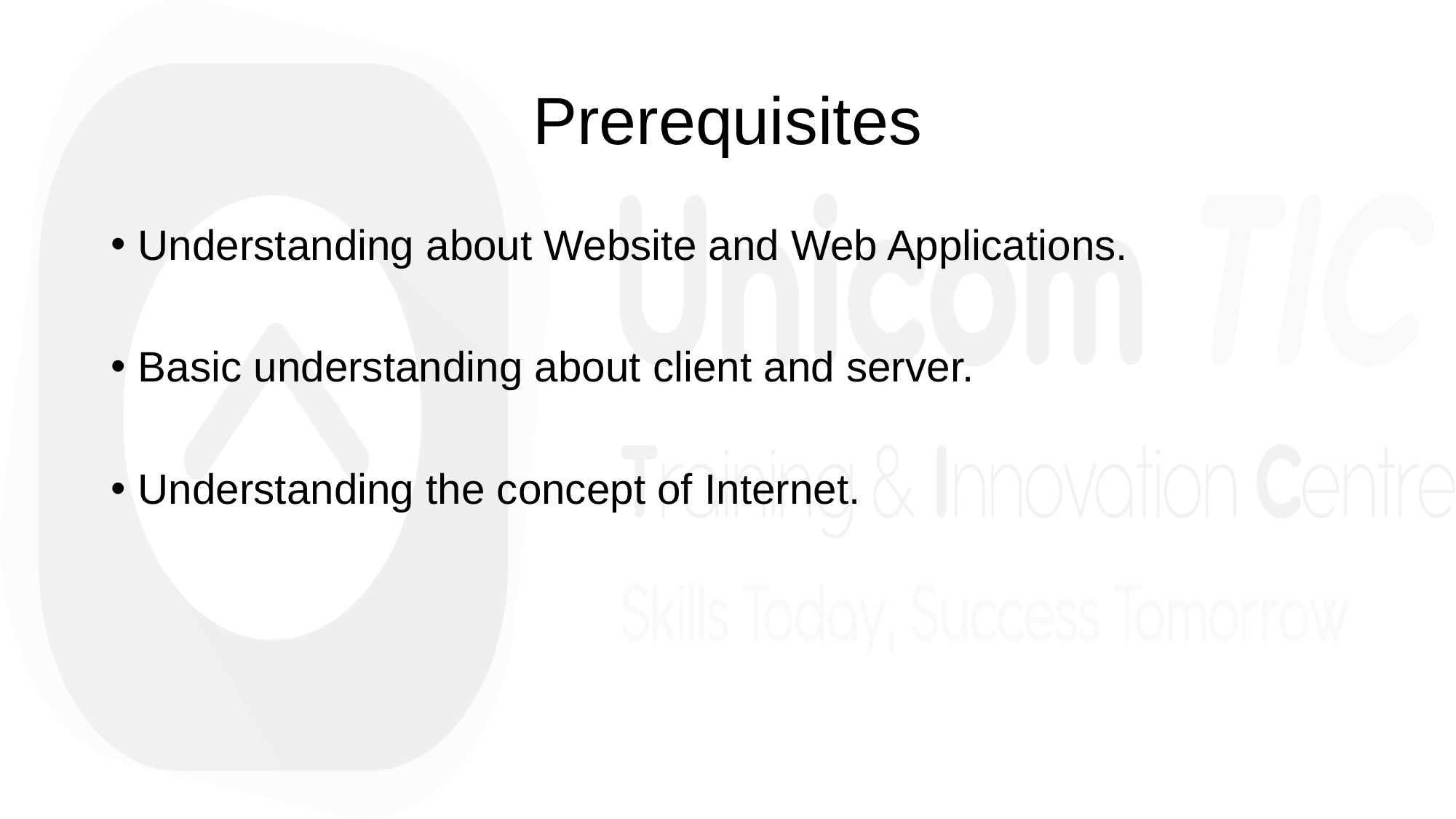

# Prerequisites
Understanding about Website and Web Applications.

Basic understanding about client and server.

Understanding the concept of Internet.